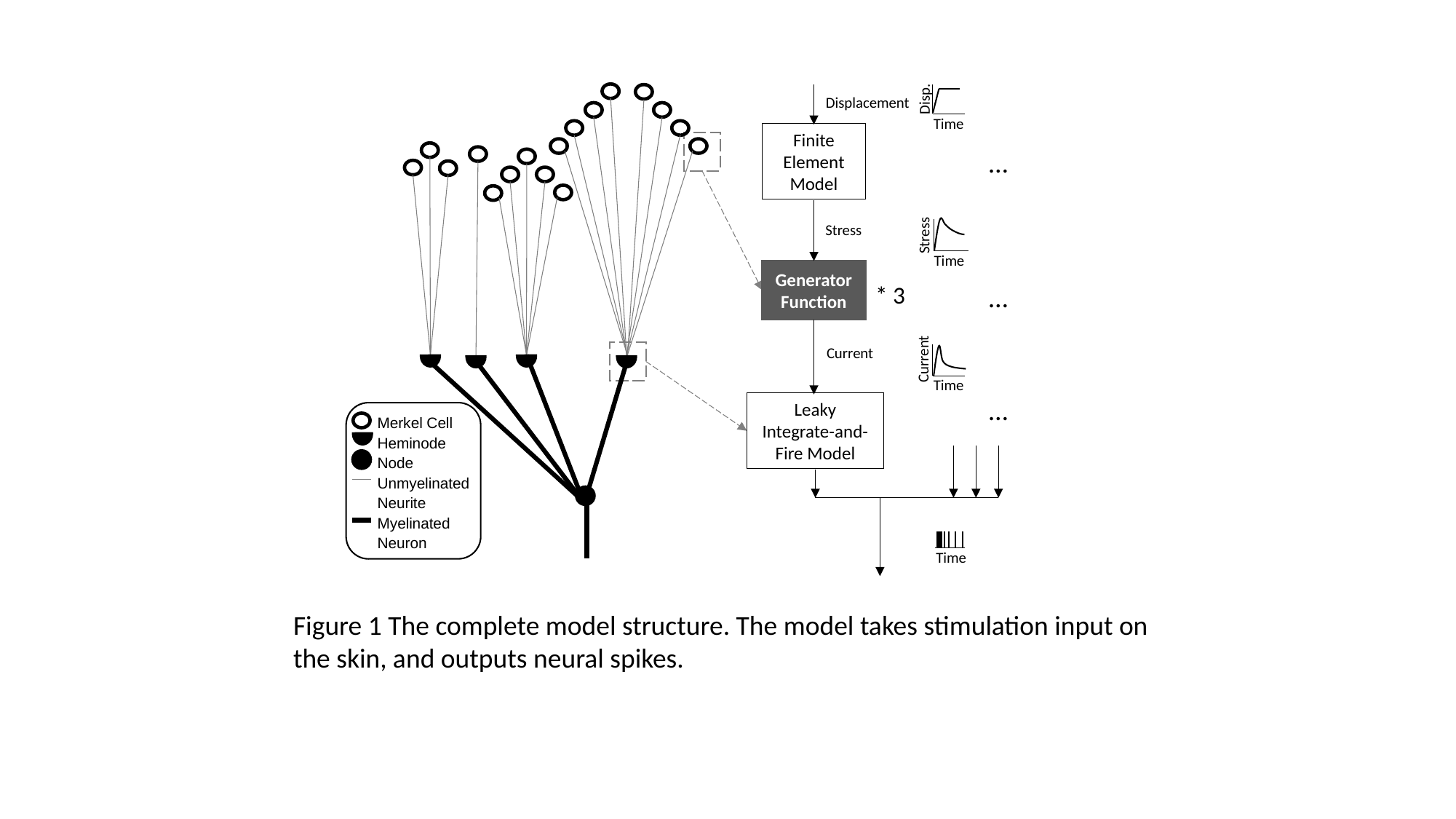

Disp.
Time
Displacement
Finite Element Model
…
Stress
Time

Stress
Generator Function
* 3
…
Current
Time

Current
…
Leaky Integrate-and-Fire Model
Time

Merkel Cell
Heminode
Node
Unmyelinated
Neurite
Myelinated
Neuron

Figure 1 The complete model structure. The model takes stimulation input on the skin, and outputs neural spikes.